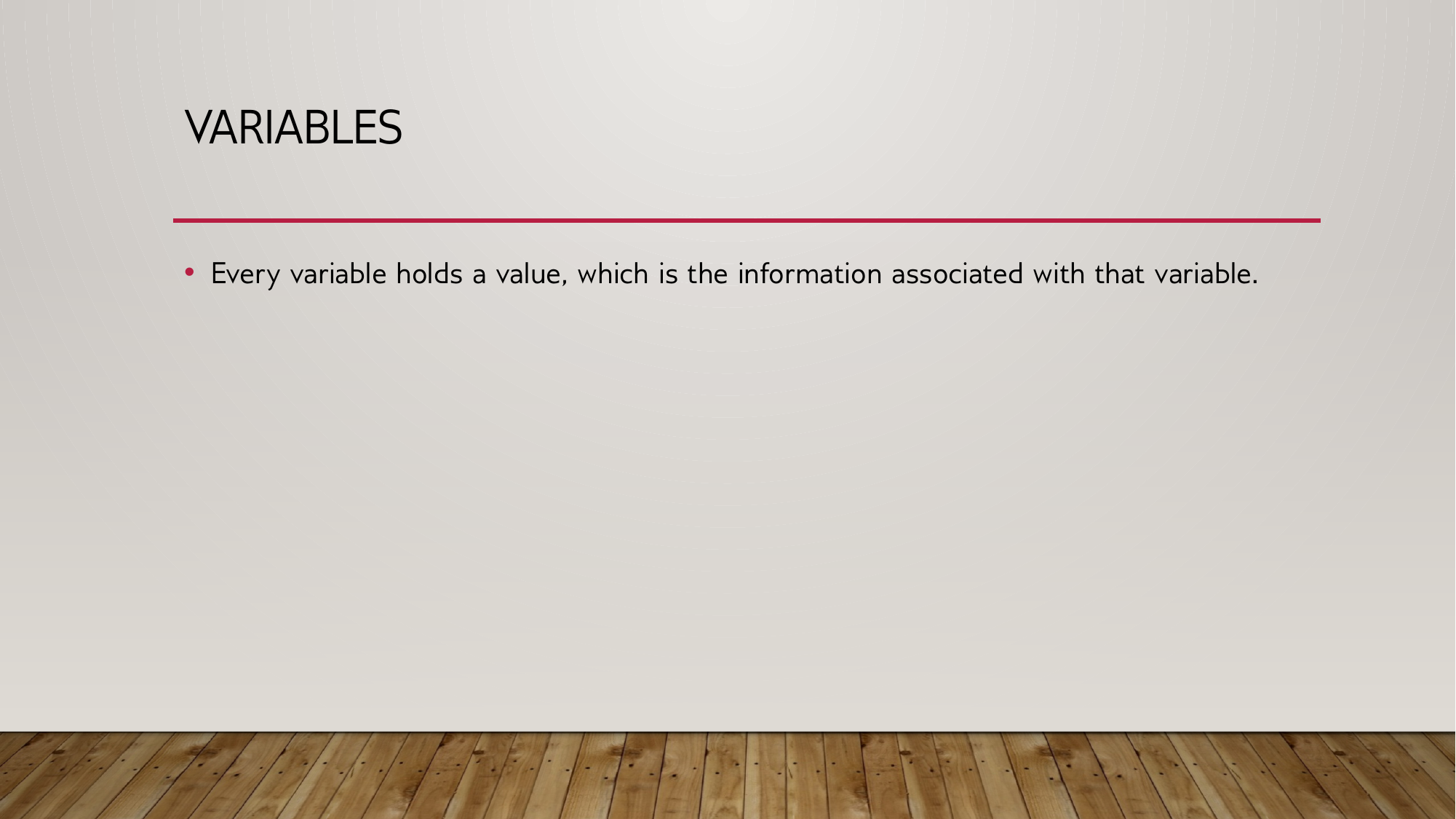

# Variables
Every variable holds a value, which is the information associated with that variable.